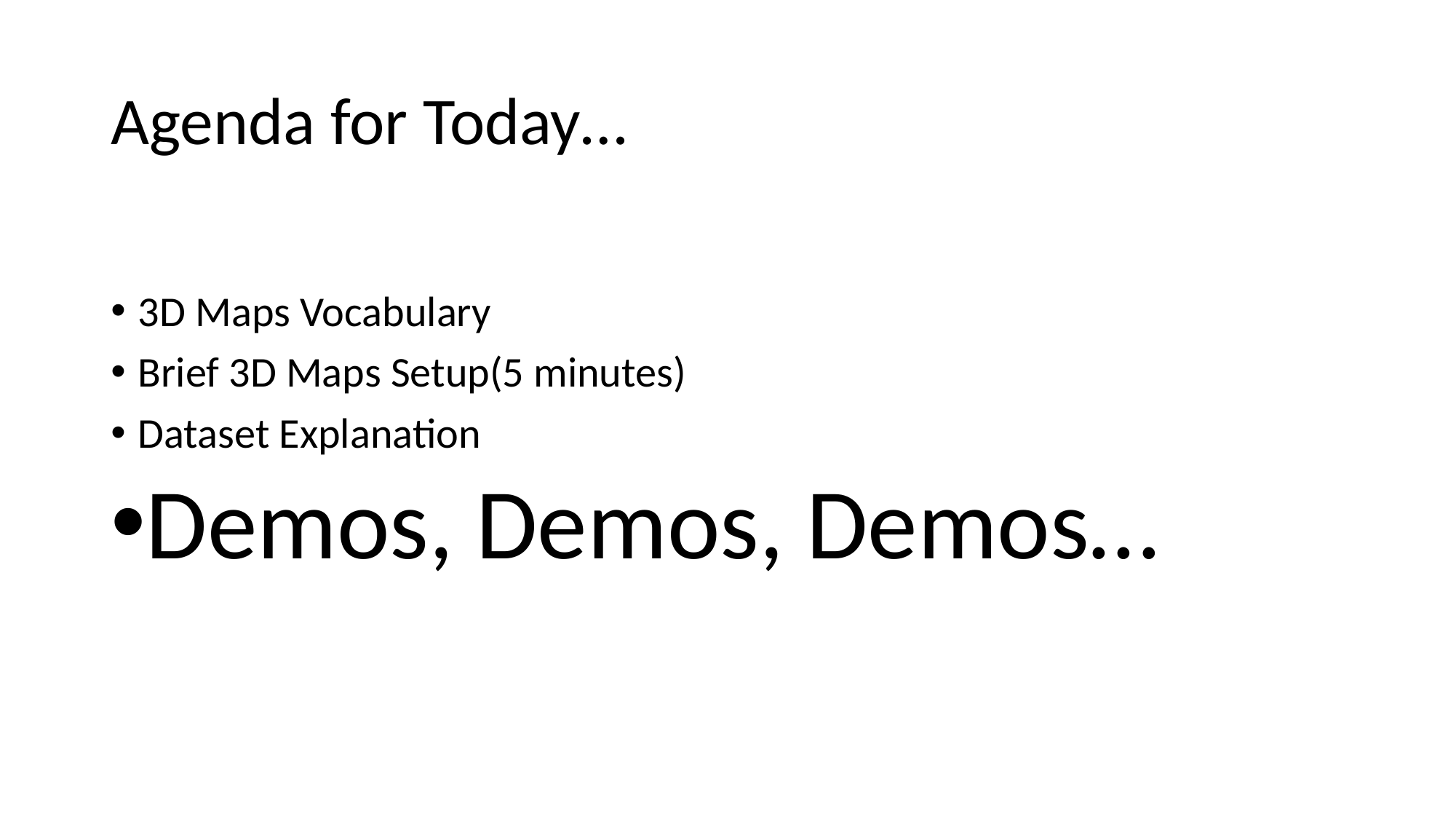

# Agenda for Today…

3D Maps Vocabulary
Brief 3D Maps Setup(5 minutes)
Dataset Explanation
Demos, Demos, Demos…